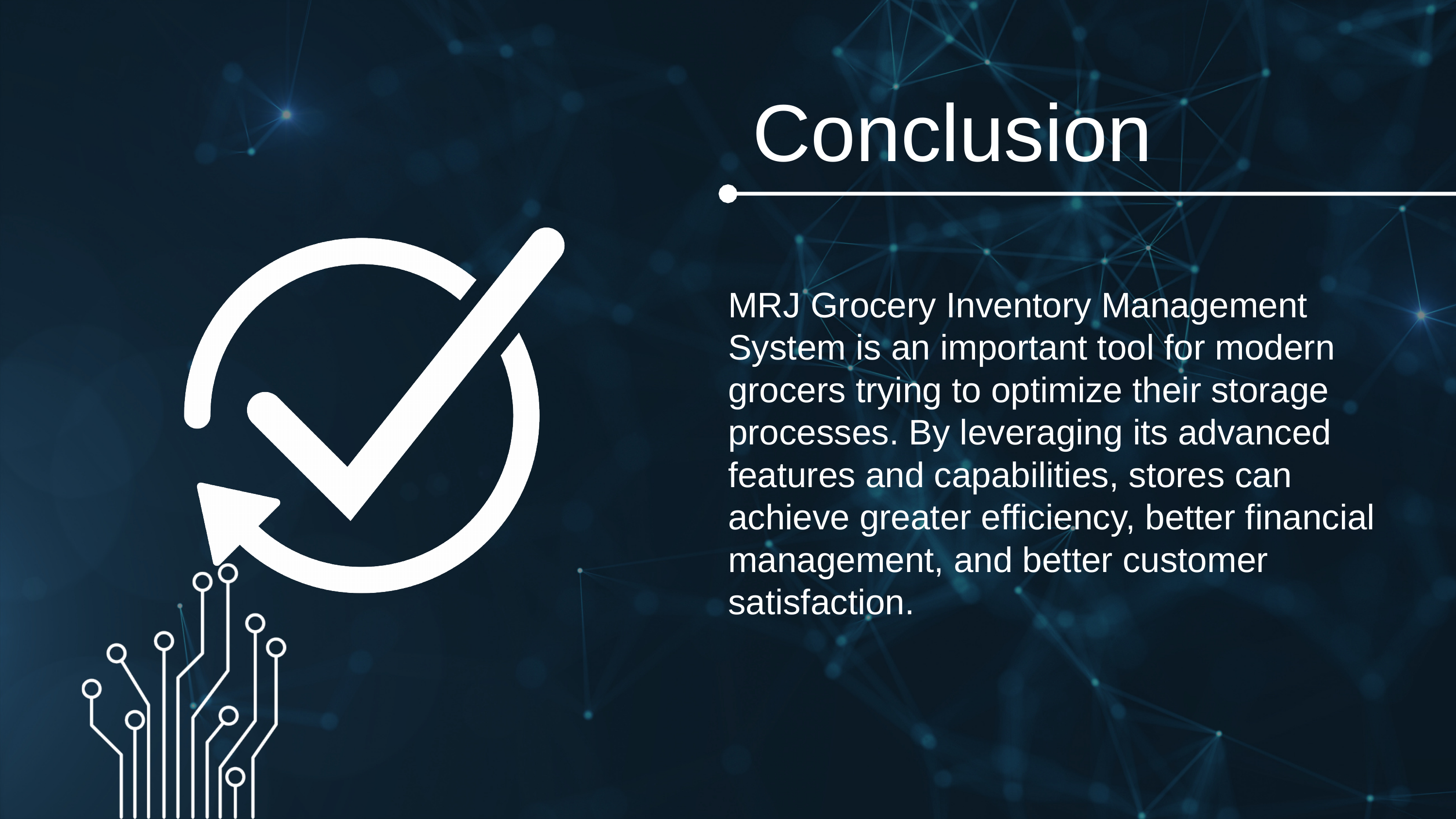

Conclusion

MRJ Grocery Inventory Management System is an important tool for modern grocers trying to optimize their storage processes. By leveraging its advanced features and capabilities, stores can achieve greater efficiency, better financial management, and better customer satisfaction.